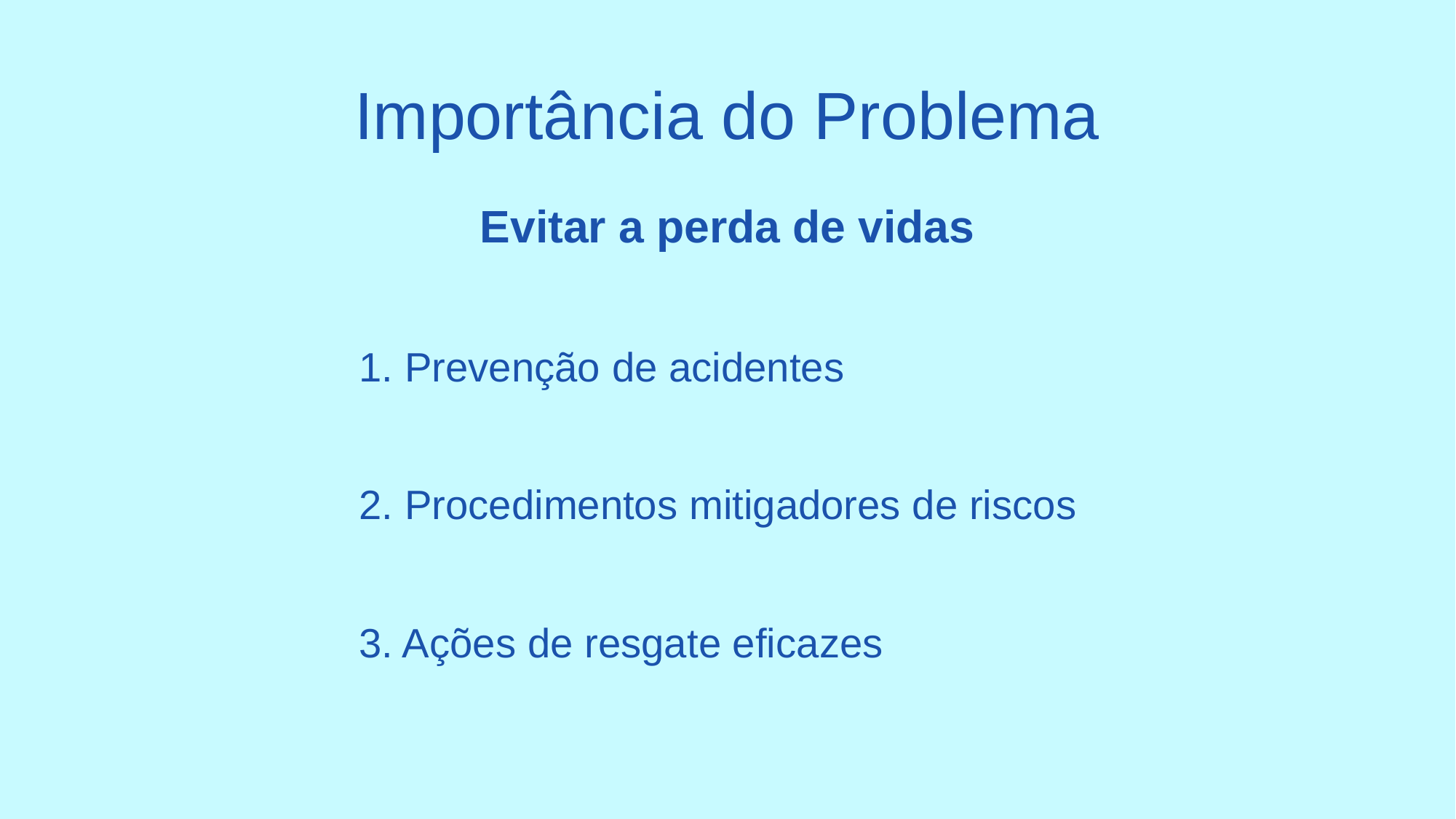

# Importância do Problema
Evitar a perda de vidas
1. Prevenção de acidentes
2. Procedimentos mitigadores de riscos
3. Ações de resgate eficazes